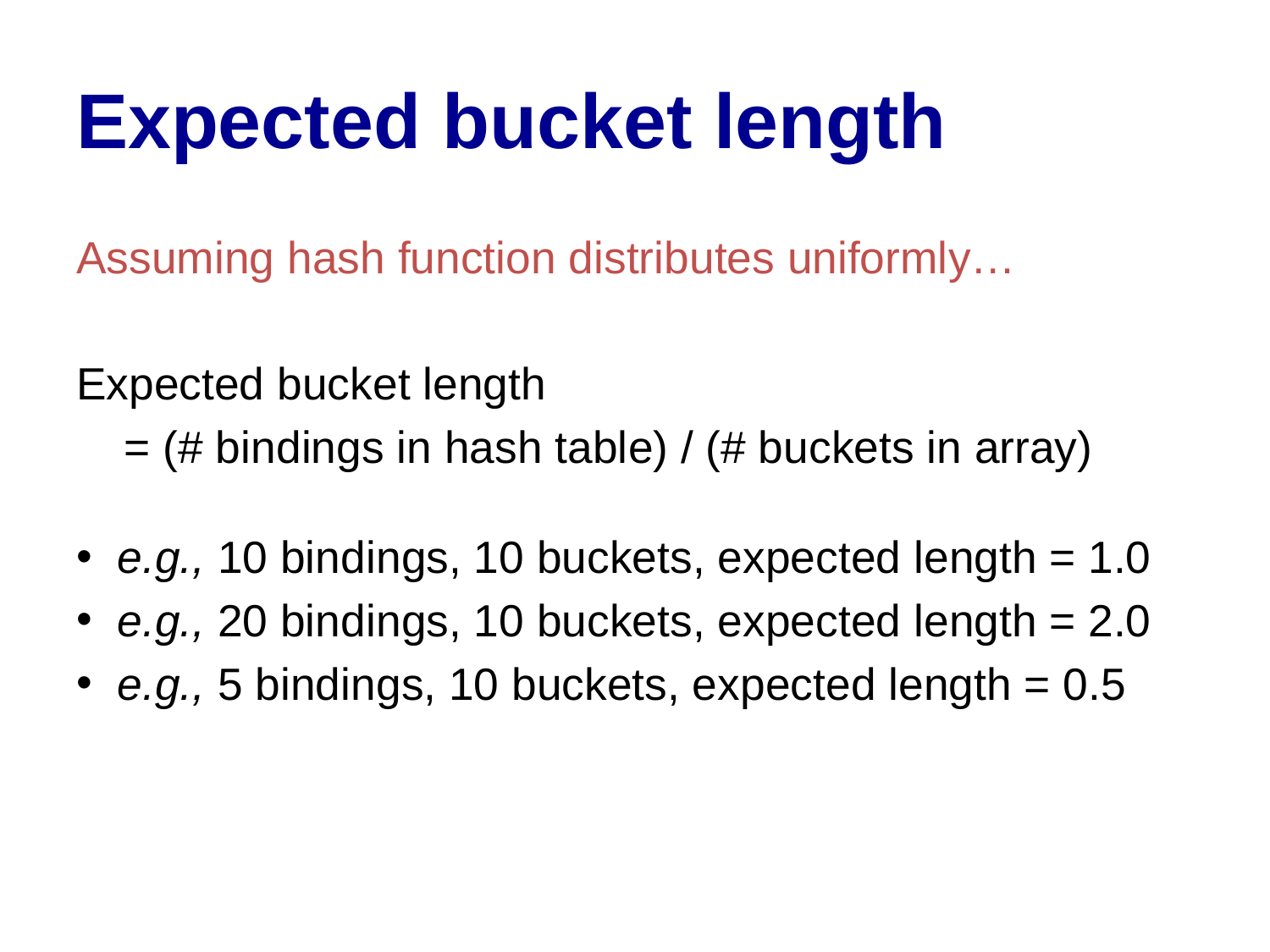

# Expected bucket length
Assuming hash function distributes uniformly…

Expected bucket length
= (# bindings in hash table) / (# buckets in array)

e.g., 10 bindings, 10 buckets, expected length = 1.0
e.g., 20 bindings, 10 buckets, expected length = 2.0
e.g., 5 bindings, 10 buckets, expected length = 0.5